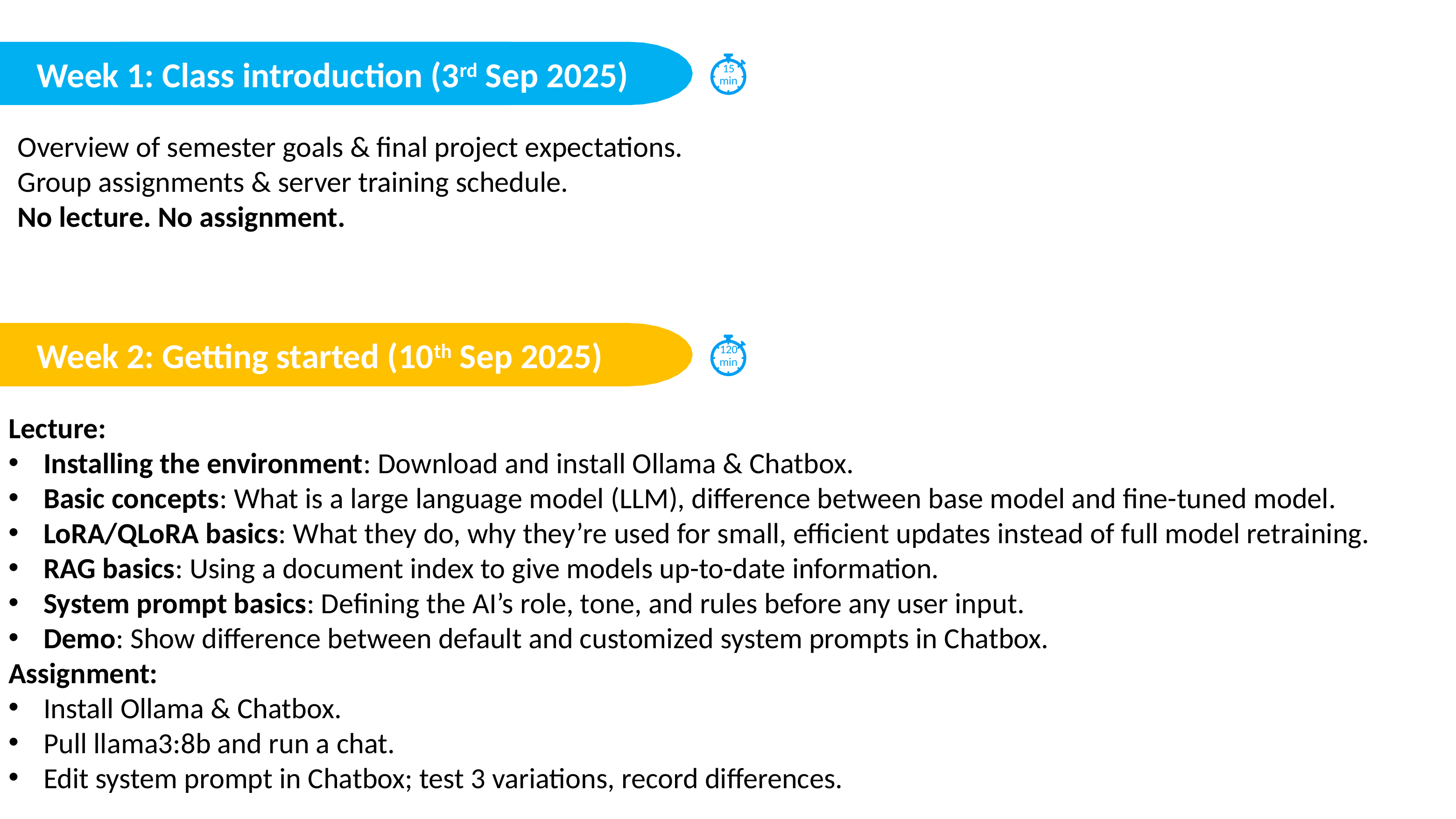

Week 1: Class introduction (3rd Sep 2025)

15
min
Overview of semester goals & final project expectations.
Group assignments & server training schedule.
No lecture. No assignment.

Week 2: Getting started (10th Sep 2025)

120
min
Lecture:
Installing the environment: Download and install Ollama & Chatbox.
Basic concepts: What is a large language model (LLM), difference between base model and fine-tuned model.
LoRA/QLoRA basics: What they do, why they’re used for small, efficient updates instead of full model retraining.
RAG basics: Using a document index to give models up-to-date information.
System prompt basics: Defining the AI’s role, tone, and rules before any user input.
Demo: Show difference between default and customized system prompts in Chatbox.
Assignment:
Install Ollama & Chatbox.
Pull llama3:8b and run a chat.
Edit system prompt in Chatbox; test 3 variations, record differences.